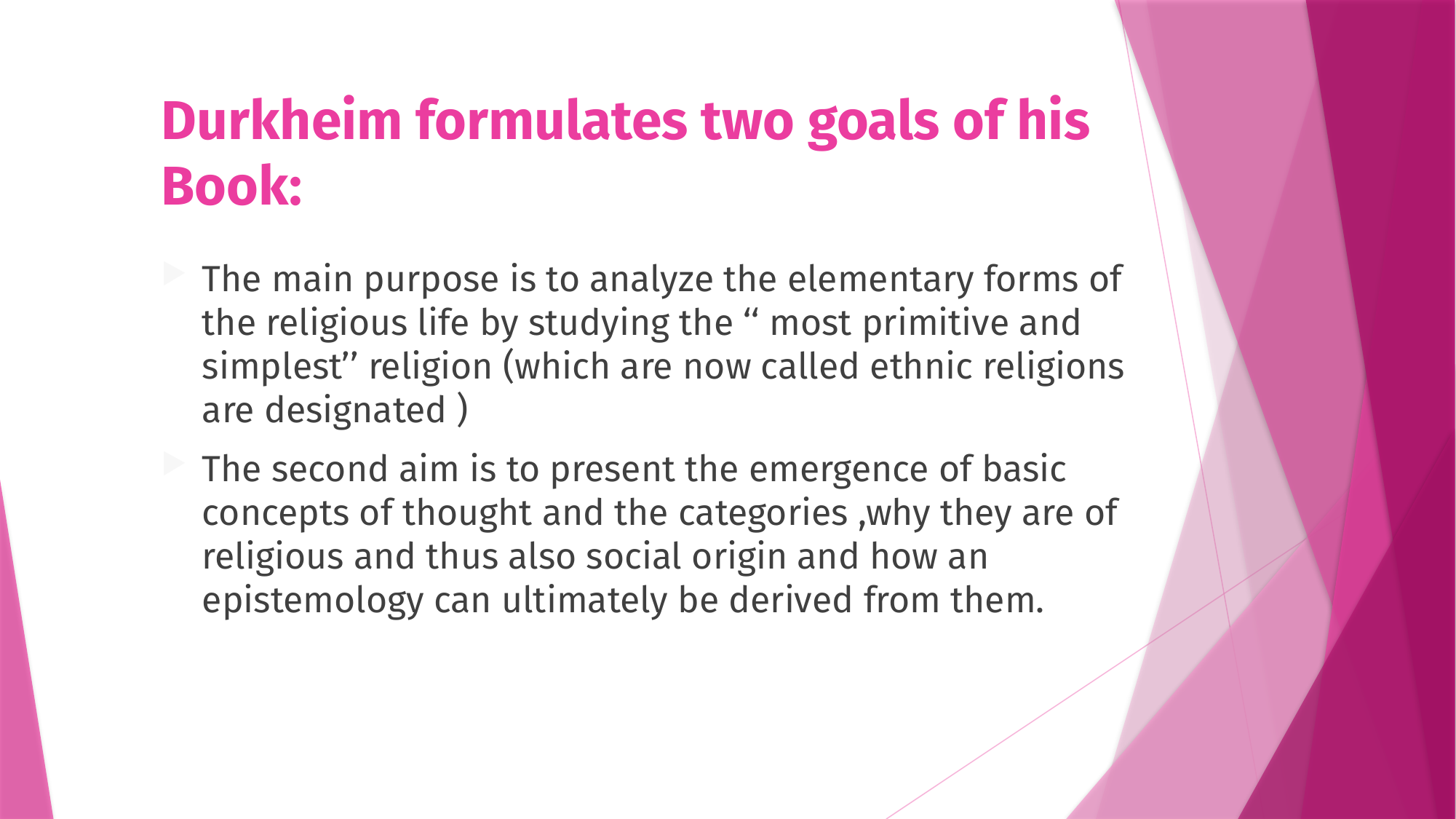

# Durkheim formulates two goals of his Book:
The main purpose is to analyze the elementary forms of the religious life by studying the ‘‘ most primitive and simplest’’ religion (which are now called ethnic religions are designated )
The second aim is to present the emergence of basic concepts of thought and the categories ,why they are of religious and thus also social origin and how an epistemology can ultimately be derived from them.